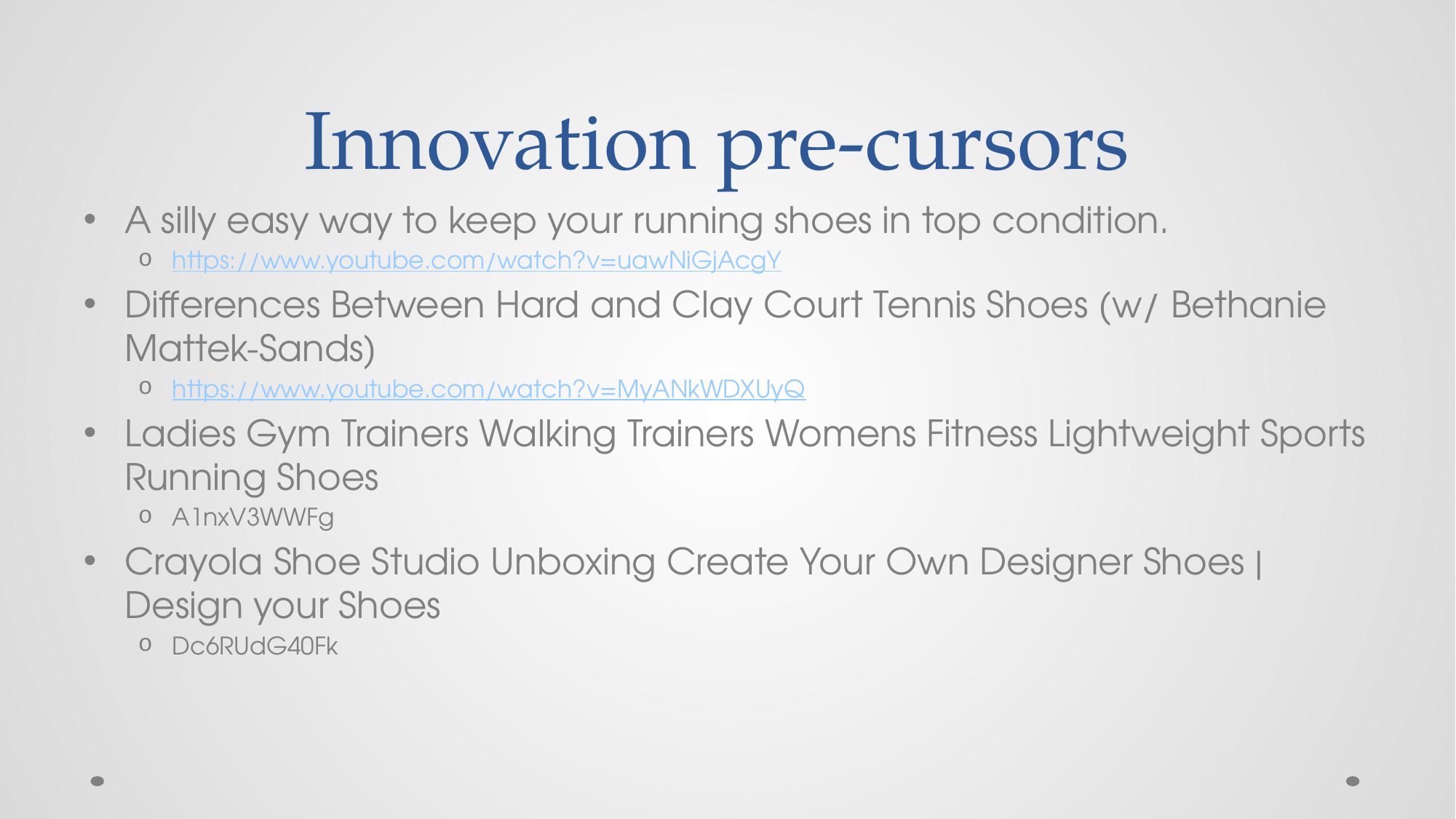

# Innovation pre-cursors
A silly easy way to keep your running shoes in top condition.
https://www.youtube.com/watch?v=uawNiGjAcgY
Differences Between Hard and Clay Court Tennis Shoes (w/ Bethanie Mattek-Sands)
https://www.youtube.com/watch?v=MyANkWDXUyQ
Ladies Gym Trainers Walking Trainers Womens Fitness Lightweight Sports Running Shoes
A1nxV3WWFg
Crayola Shoe Studio Unboxing Create Your Own Designer Shoes | Design your Shoes
Dc6RUdG40Fk